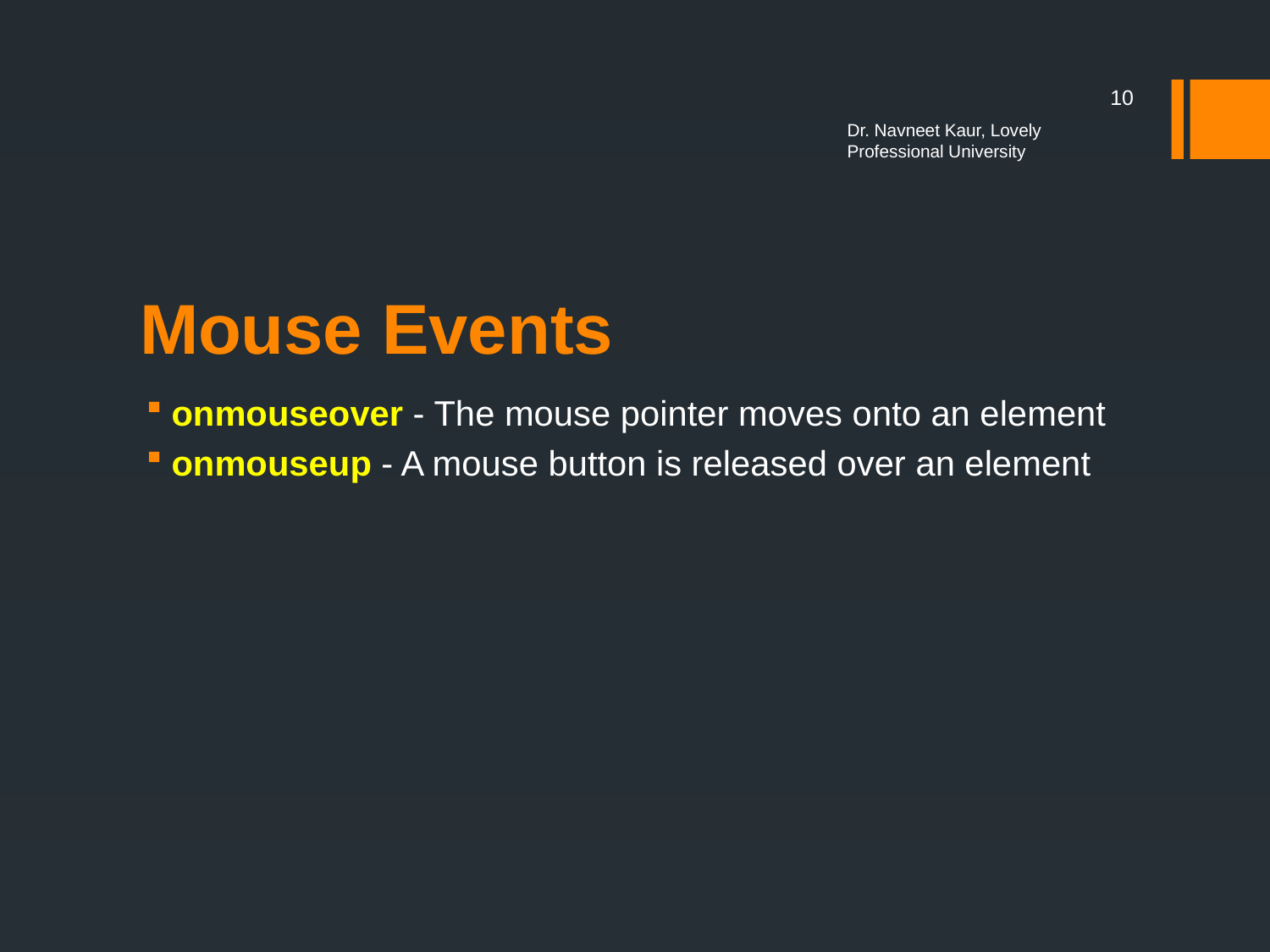

10
Dr. Navneet Kaur, Lovely Professional University
# Mouse Events
onmouseover - The mouse pointer moves onto an element
onmouseup - A mouse button is released over an element